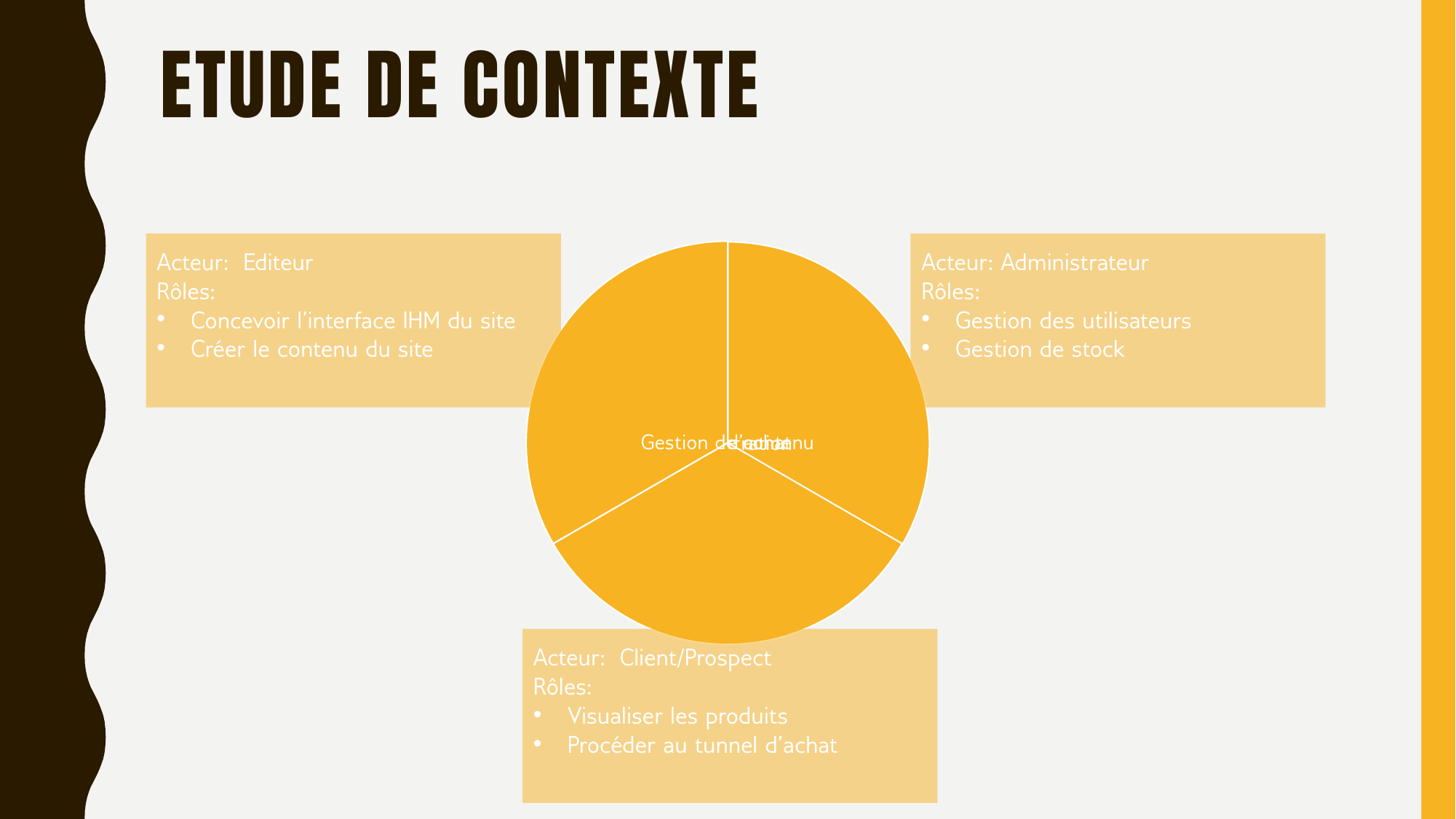

# Etude de contexte
Administration
Tunnel d’achat
Gestion de contenu
Acteur:  Editeur
Rôles:
Concevoir l’interface IHM du site
Créer le contenu du site

Acteur: Administrateur
Rôles:
Gestion des utilisateurs
Gestion de stock

Acteur:  Client/Prospect
Rôles:
Visualiser les produits
Procéder au tunnel d’achat